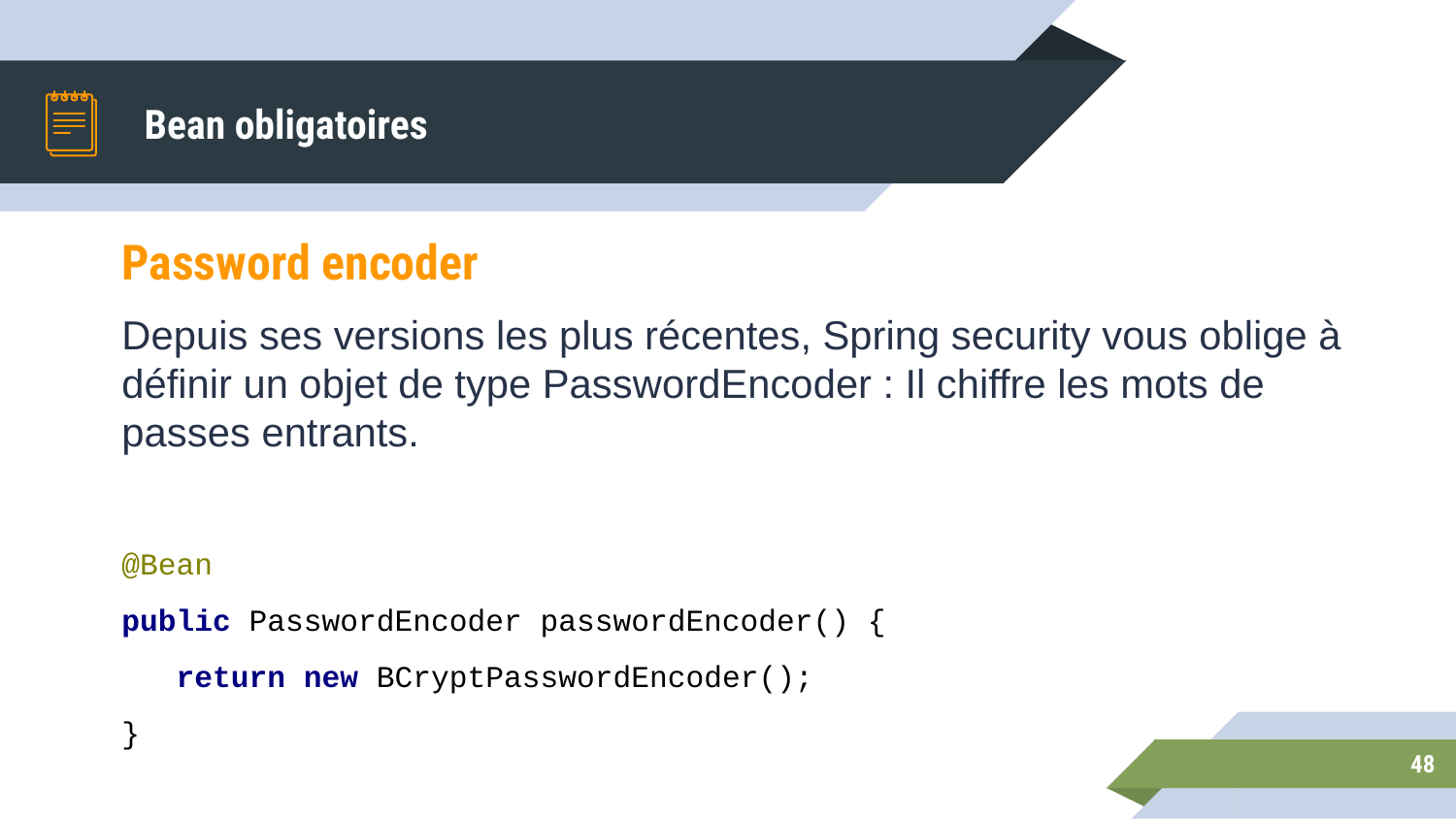

# Bean obligatoires

Password encoder
Depuis ses versions les plus récentes, Spring security vous oblige à définir un objet de type PasswordEncoder : Il chiffre les mots de passes entrants.

@Bean
public PasswordEncoder passwordEncoder() {
   return new BCryptPasswordEncoder();
}

.

48